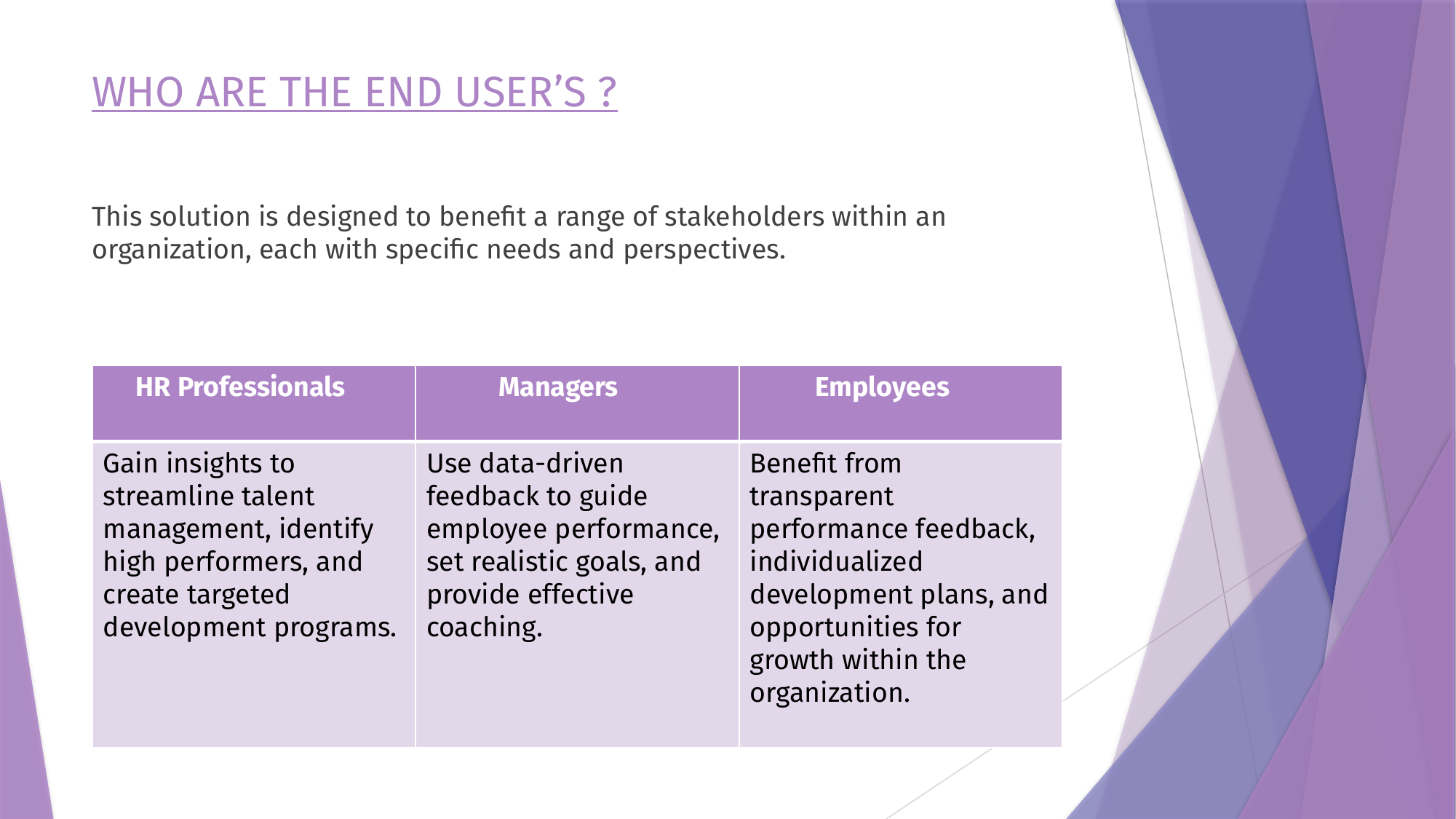

# WHO ARE THE END USER’S ?
This solution is designed to benefit a range of stakeholders within an organization, each with specific needs and perspectives.

| HR Professionals | Managers | Employees |
| --- | --- | --- |
| Gain insights to streamline talent management, identify high performers, and create targeted development programs. | Use data-driven feedback to guide employee performance, set realistic goals, and provide effective coaching. | Benefit from transparent performance feedback, individualized development plans, and opportunities for growth within the organization. |